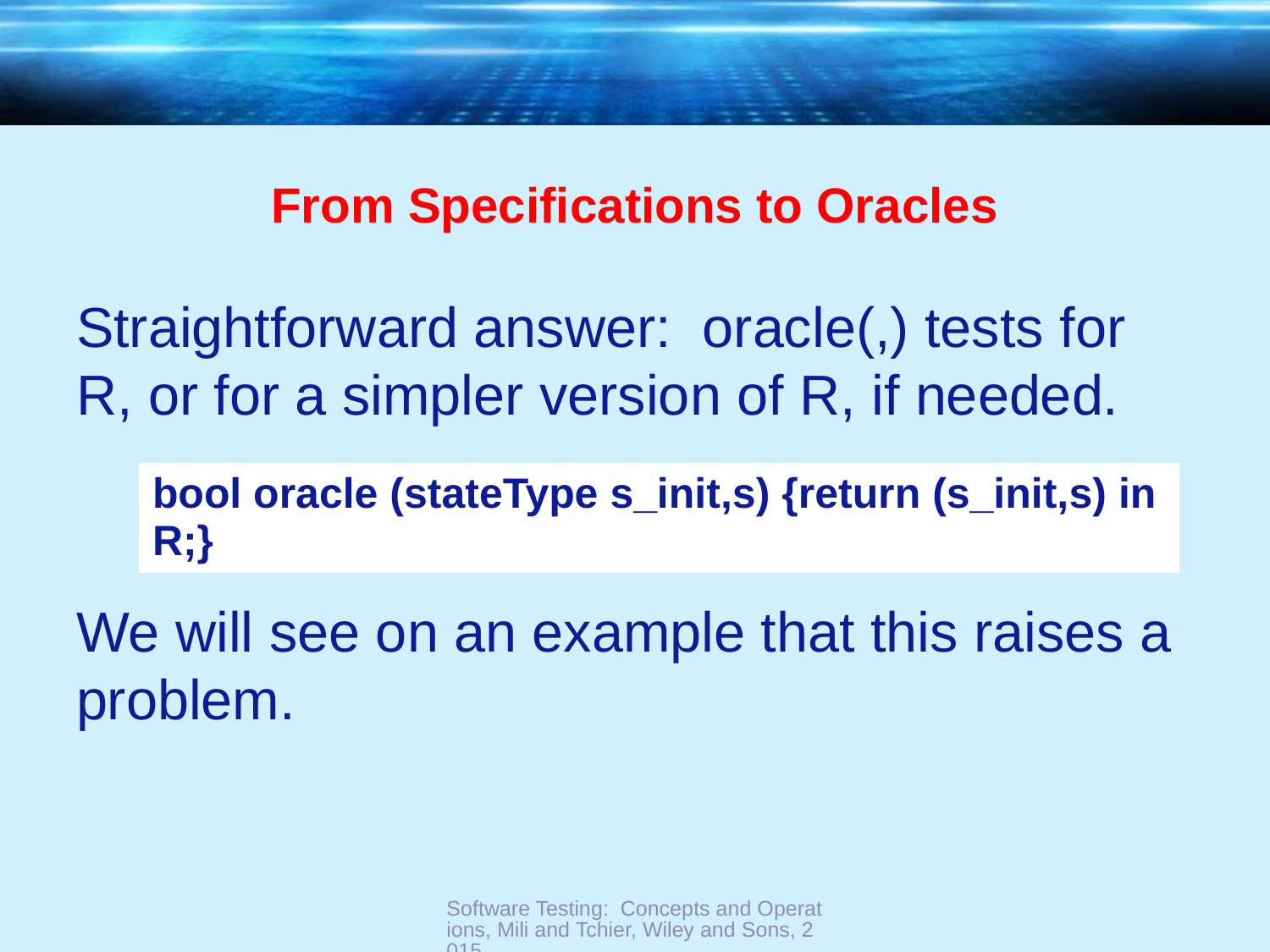

# From Specifications to Oracles
Straightforward answer:  oracle(,) tests for R, or for a simpler version of R, if needed.

We will see on an example that this raises a problem.

| bool oracle (stateType s\_init,s) {return (s\_init,s) in R;} |
| --- |
Software Testing:  Concepts and Operations, Mili and Tchier, Wiley and Sons, 2015